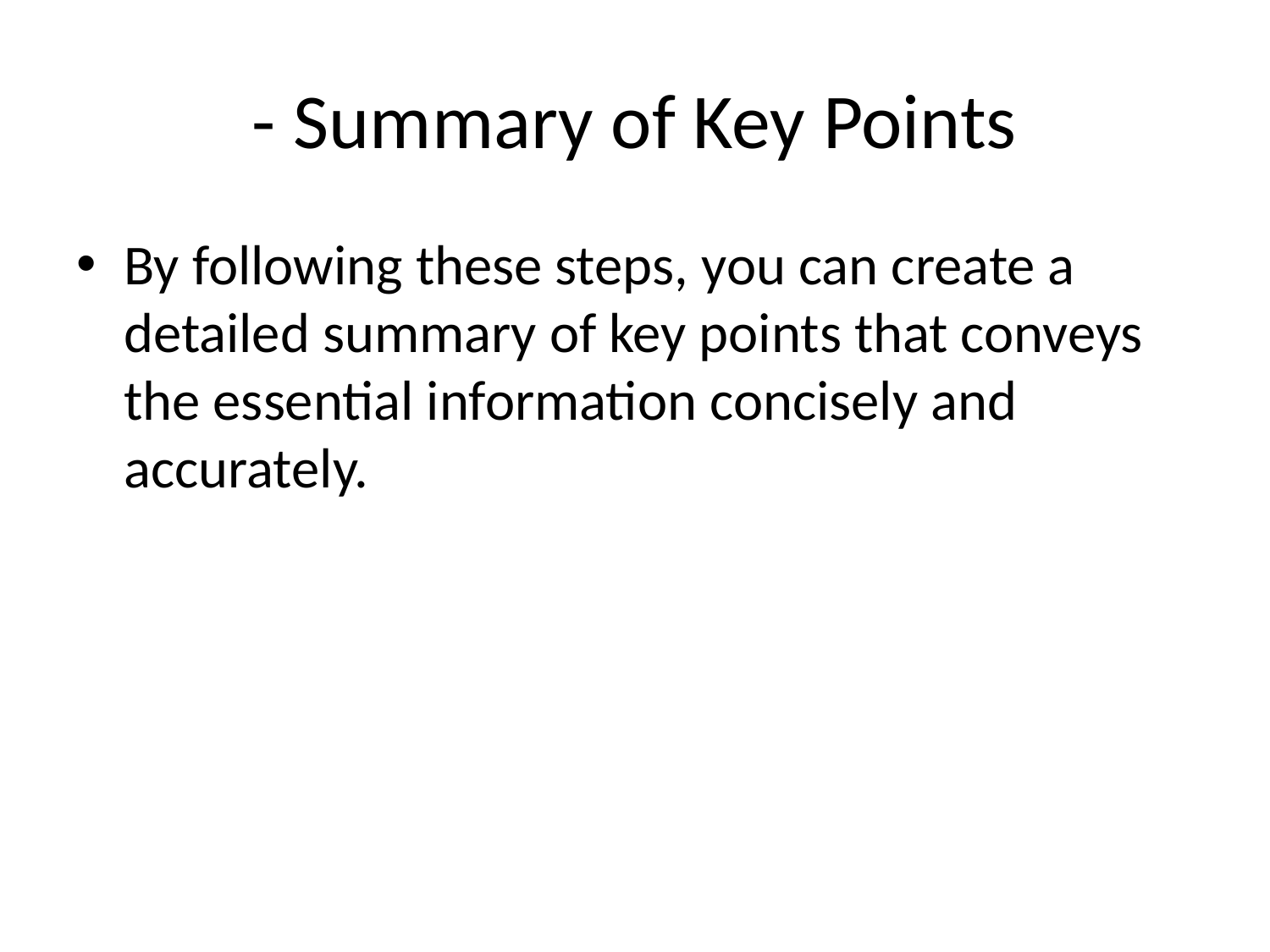

# - Summary of Key Points
By following these steps, you can create a detailed summary of key points that conveys the essential information concisely and accurately.